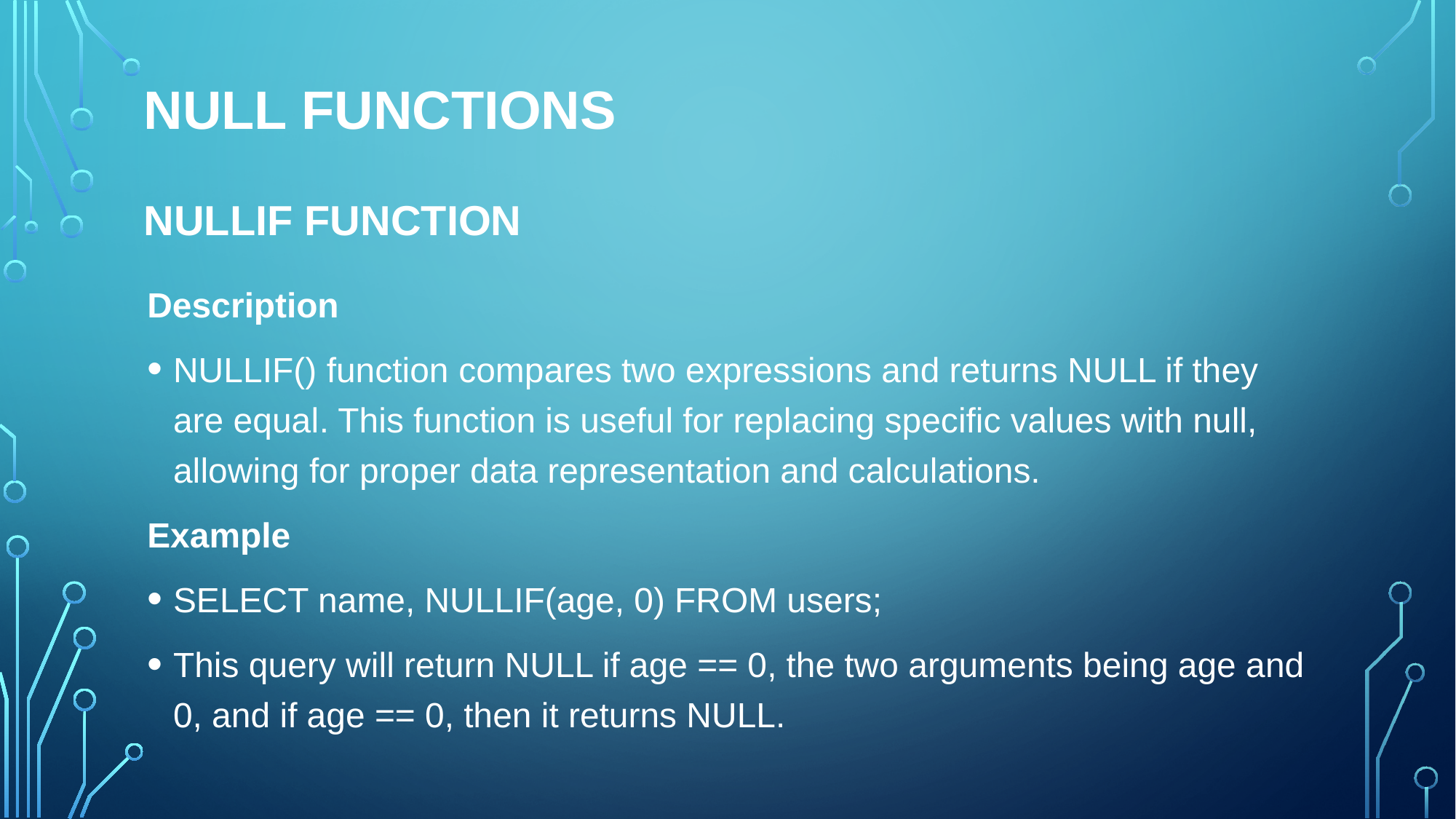

# Null functions NULLIF FUNCTION
Description
NULLIF() function compares two expressions and returns NULL if they are equal. This function is useful for replacing specific values with null, allowing for proper data representation and calculations.
Example
SELECT name, NULLIF(age, 0) FROM users;
This query will return NULL if age == 0, the two arguments being age and 0, and if age == 0, then it returns NULL.